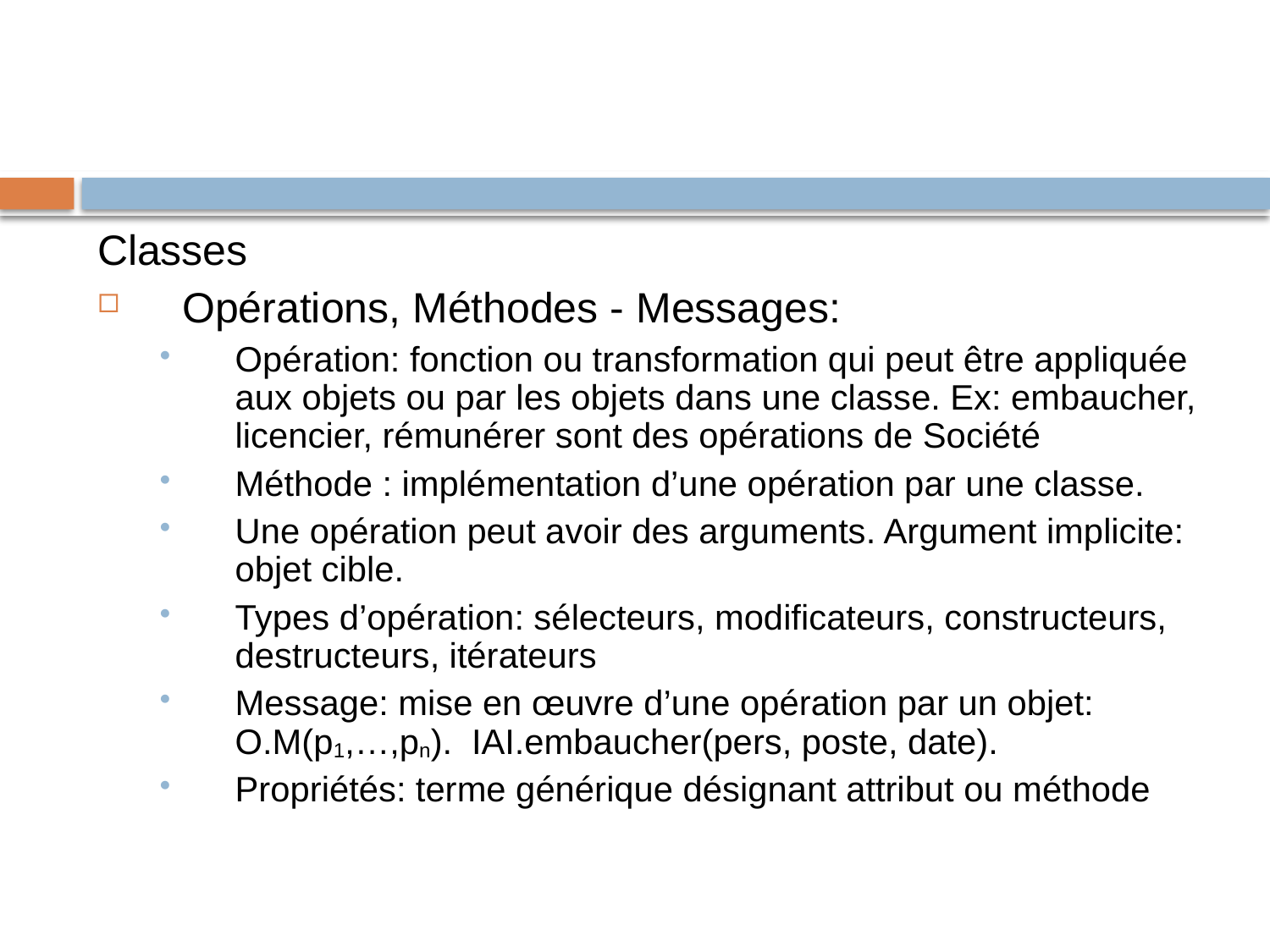

#
Classes
Opérations, Méthodes - Messages:
Opération: fonction ou transformation qui peut être appliquée aux objets ou par les objets dans une classe. Ex: embaucher, licencier, rémunérer sont des opérations de Société
Méthode : implémentation d’une opération par une classe.
Une opération peut avoir des arguments. Argument implicite: objet cible.
Types d’opération: sélecteurs, modificateurs, constructeurs, destructeurs, itérateurs
Message: mise en œuvre d’une opération par un objet: O.M(p1,…,pn).  IAI.embaucher(pers, poste, date).
Propriétés: terme générique désignant attribut ou méthode